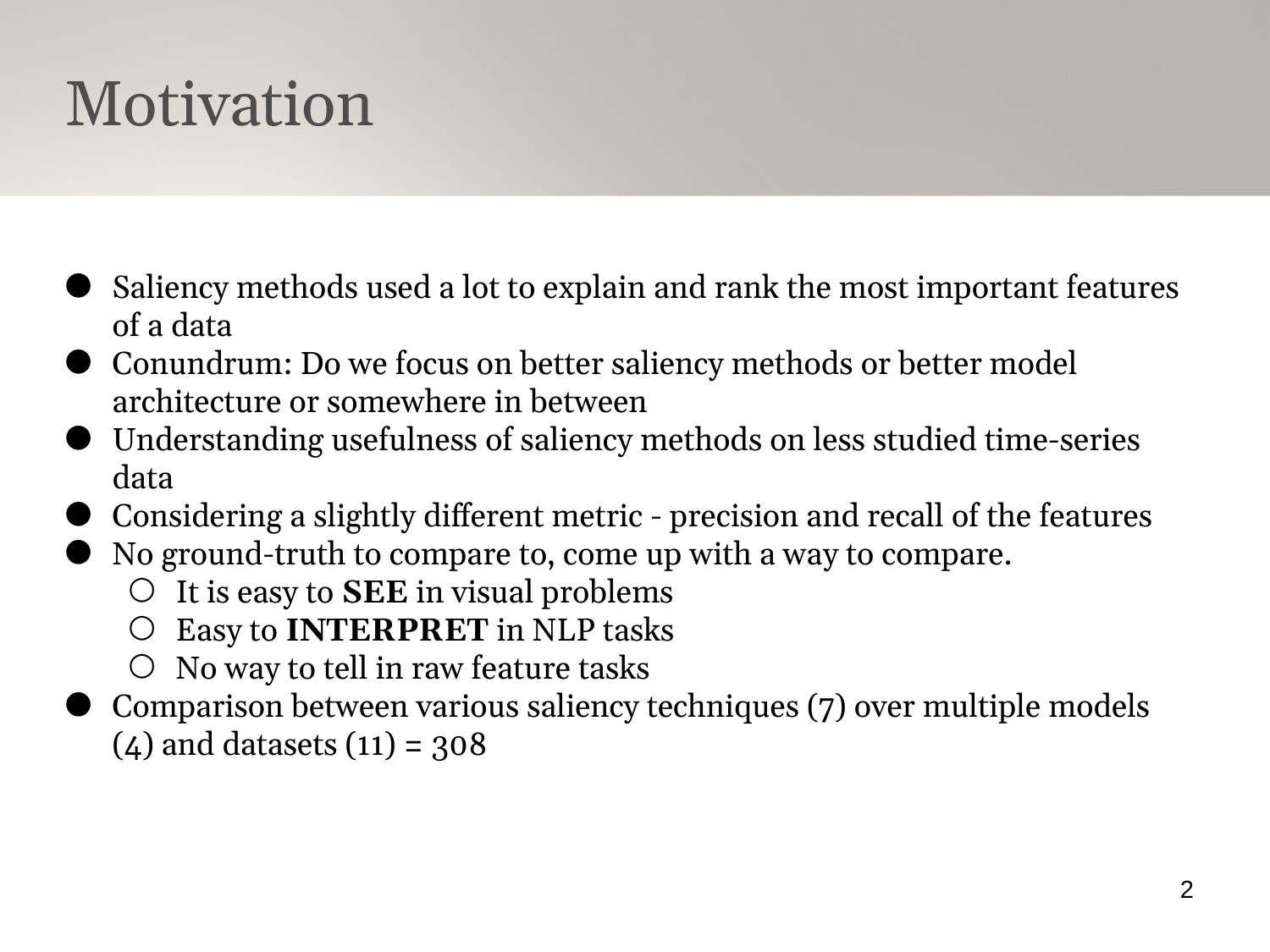

Motivation
Saliency methods used a lot to explain and rank the most important features of a data
Conundrum: Do we focus on better saliency methods or better model architecture or somewhere in between
Understanding usefulness of saliency methods on less studied time-series data
Considering a slightly different metric - precision and recall of the features
No ground-truth to compare to, come up with a way to compare.
It is easy to SEE in visual problems
Easy to INTERPRET in NLP tasks
No way to tell in raw feature tasks
Comparison between various saliency techniques (7) over multiple models (4) and datasets (11) = 308
2